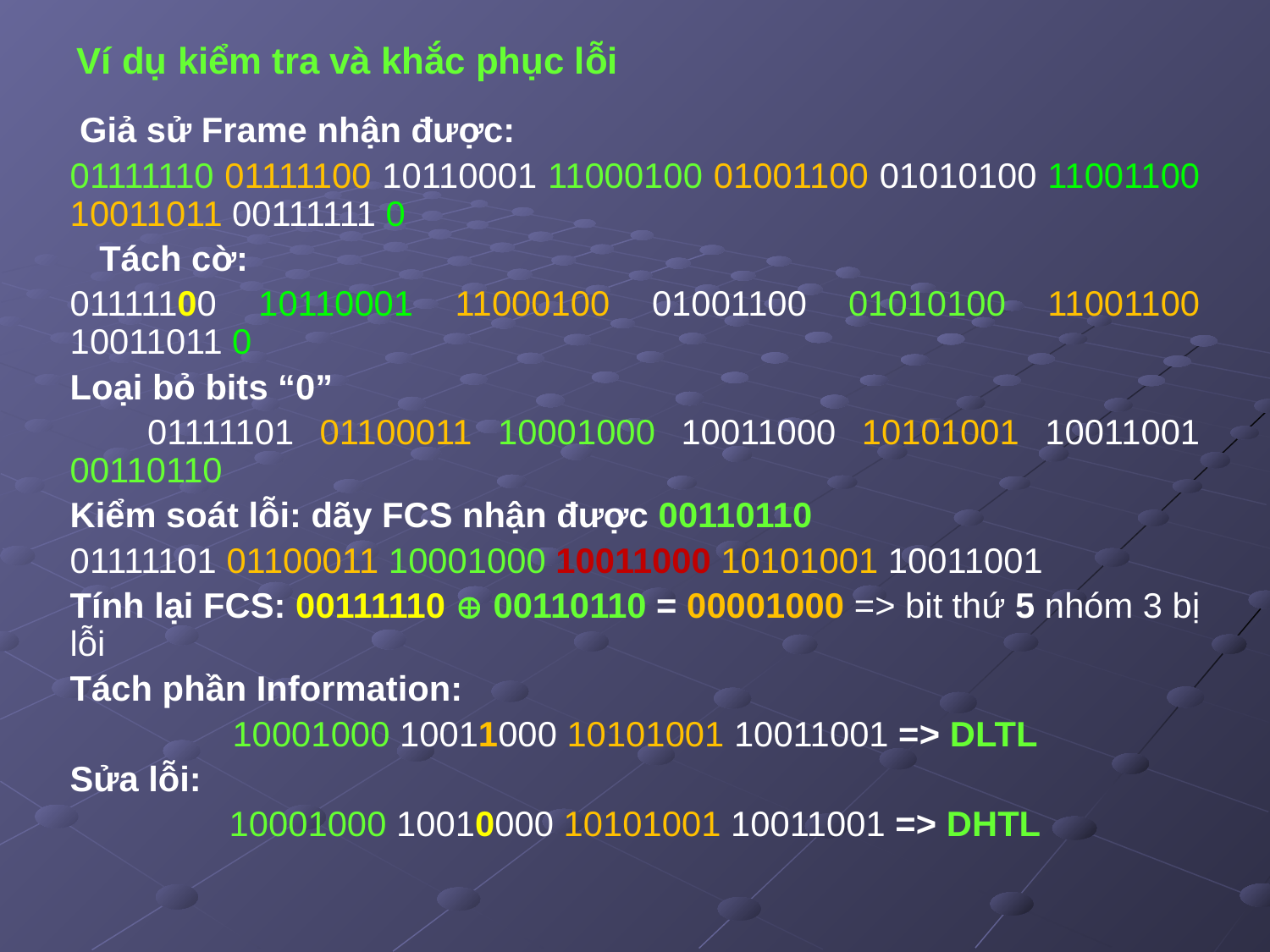

Ví dụ kiểm tra và khắc phục lỗi
 Giả sử Frame nhận được:
01111110 01111100 10110001 11000100 01001100 01010100 11001100 10011011 00111111 0
   Tách cờ:
01111100 10110001 11000100 01001100 01010100 11001100 10011011 0
Loại bỏ bits “0”
   01111101 01100011 10001000 10011000 10101001 10011001 00110110
Kiểm soát lỗi: dãy FCS nhận được 00110110
01111101 01100011 10001000 10011000 10101001 10011001
Tính lại FCS: 00111110 ⊕ 00110110 = 00001000 => bit thứ 5 nhóm 3 bị lỗi
Tách phần Information:
10001000 10011000 10101001 10011001 => DLTL
Sửa lỗi:
10001000 10010000 10101001 10011001 => DHTL